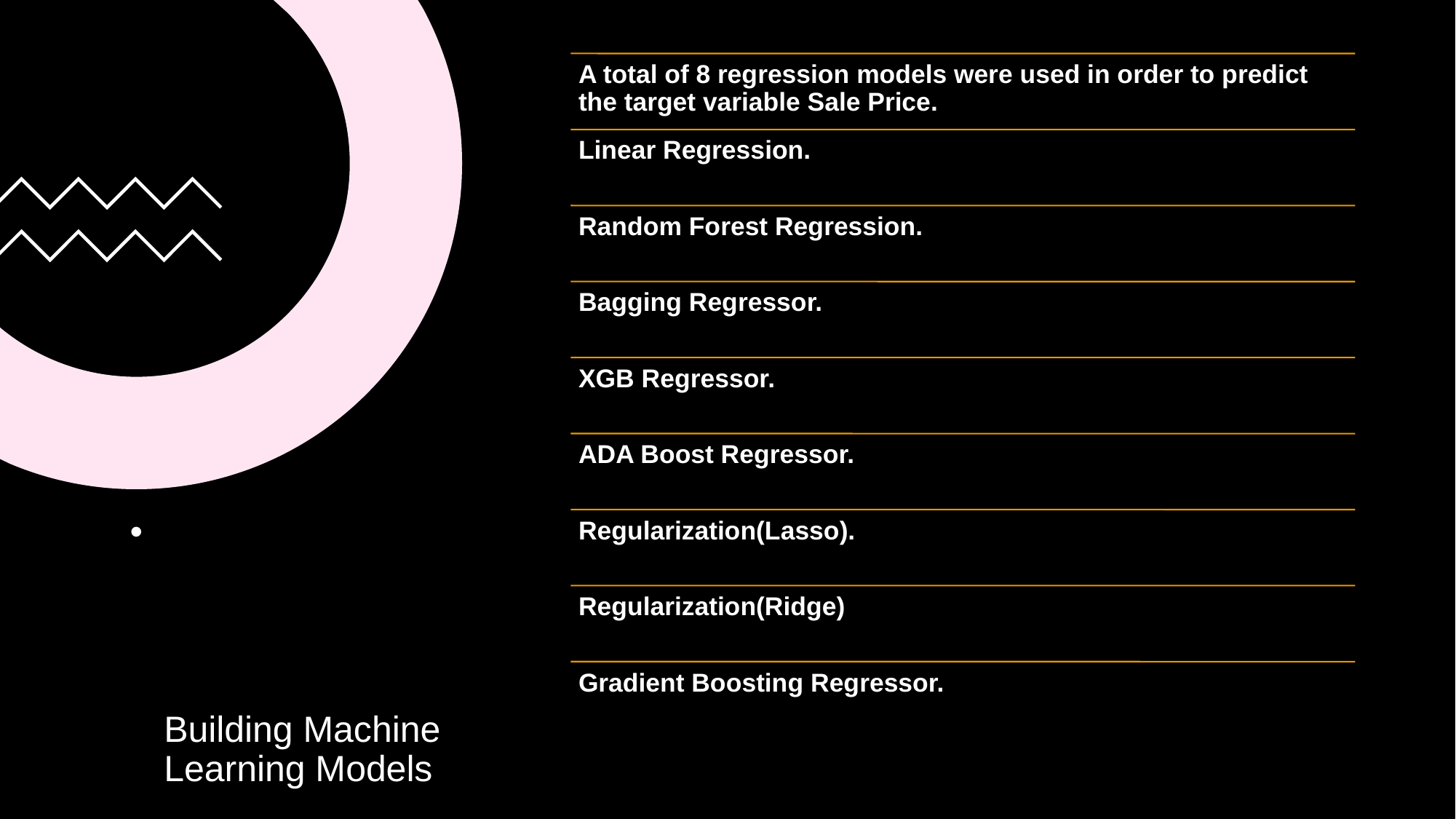

A total of 8 regression models were used in order to predict the target variable Sale Price.
Linear Regression.
Random Forest Regression.
Bagging Regressor.
XGB Regressor.
ADA Boost Regressor.
Regularization(Lasso).
Regularization(Ridge)
Gradient Boosting Regressor.

# Building Machine Learning Models